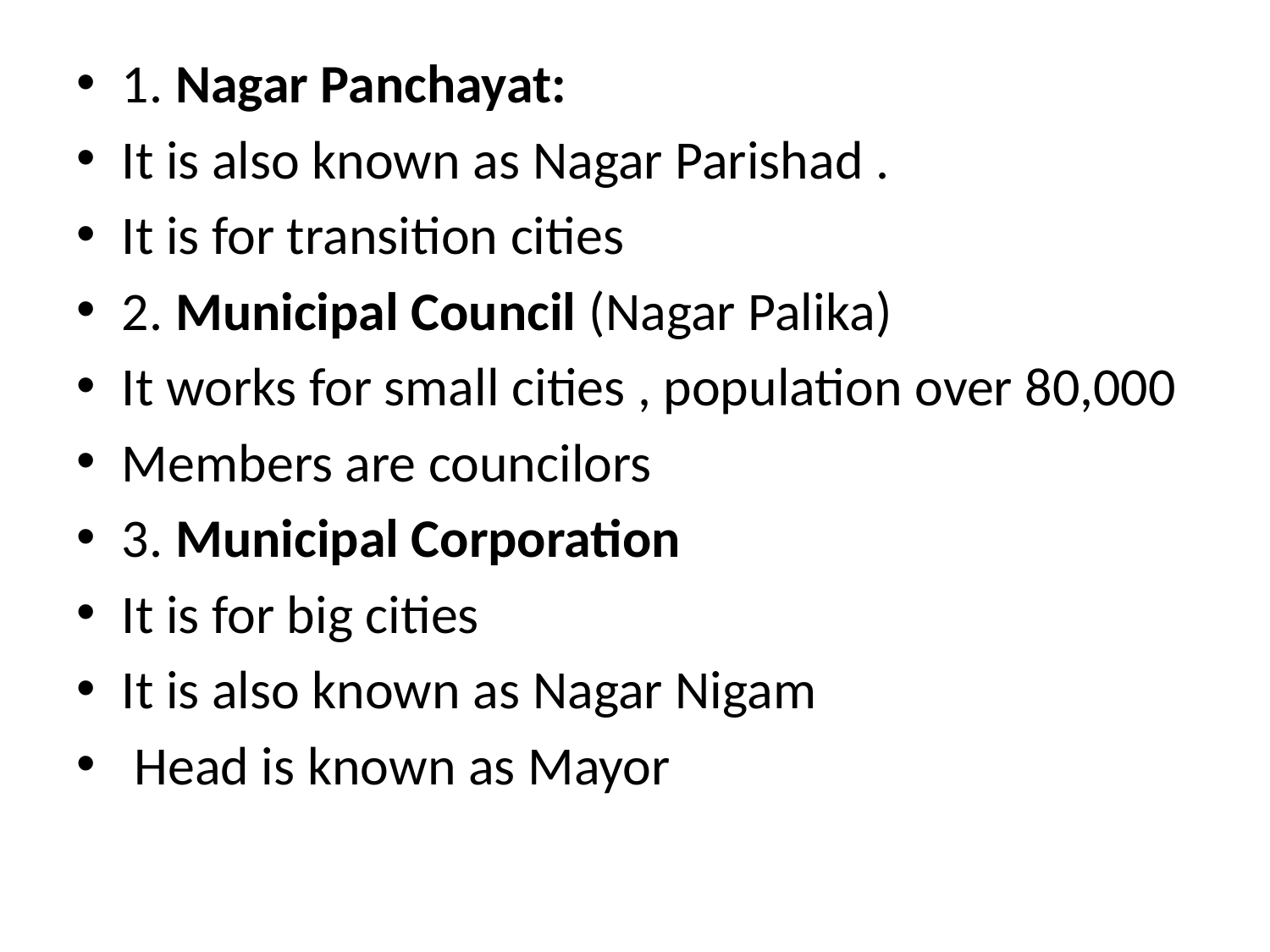

1. Nagar Panchayat:
It is also known as Nagar Parishad .
It is for transition cities
2. Municipal Council (Nagar Palika)
It works for small cities , population over 80,000
Members are councilors
3. Municipal Corporation
It is for big cities
It is also known as Nagar Nigam
 Head is known as Mayor